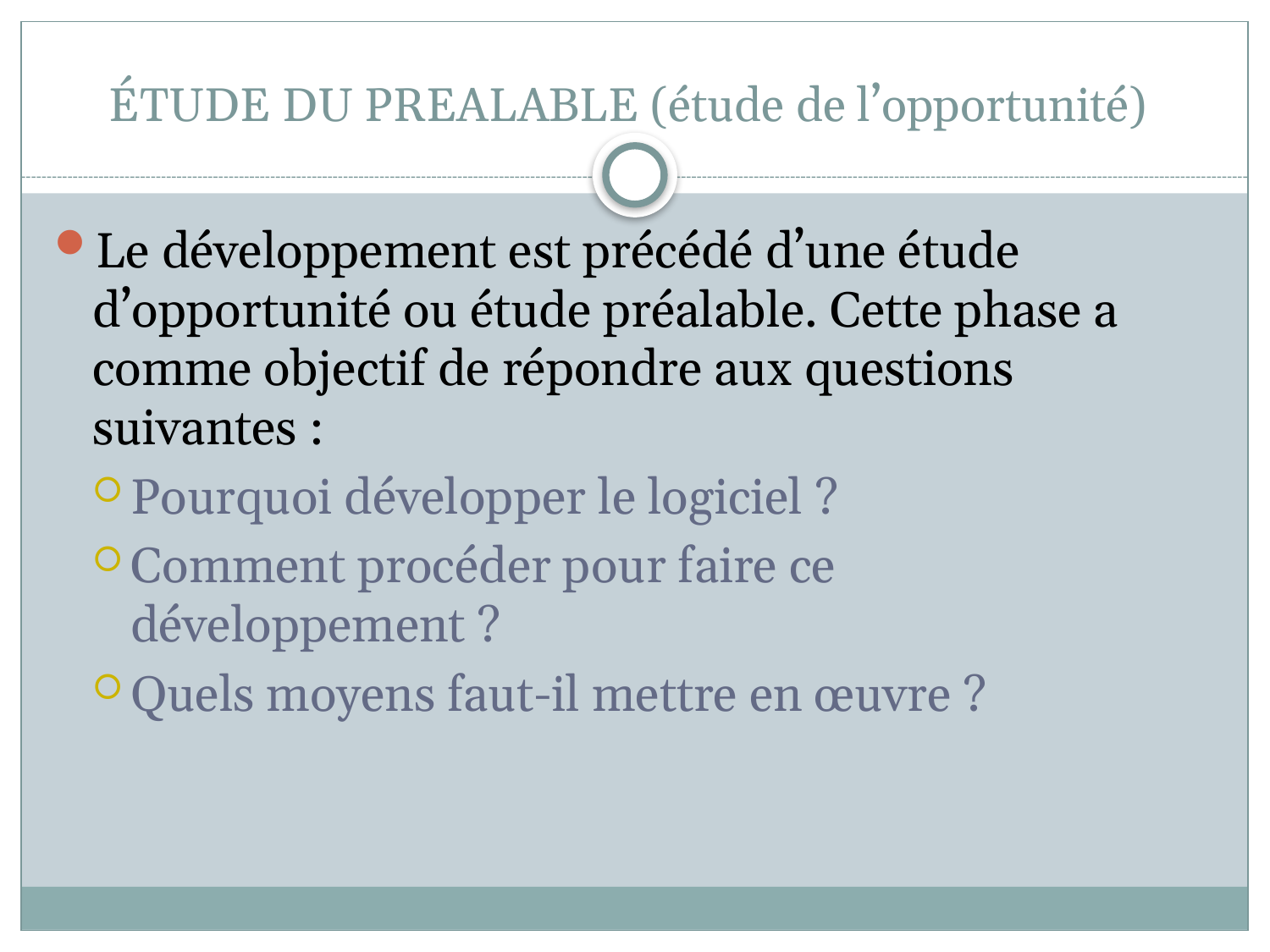

# ÉTUDE DU PREALABLE (étude de l’opportunité)
Le développement est précédé d’une étude d’opportunité ou étude préalable. Cette phase a comme objectif de répondre aux questions suivantes :
Pourquoi développer le logiciel ?
Comment procéder pour faire ce développement ?
Quels moyens faut-il mettre en œuvre ?